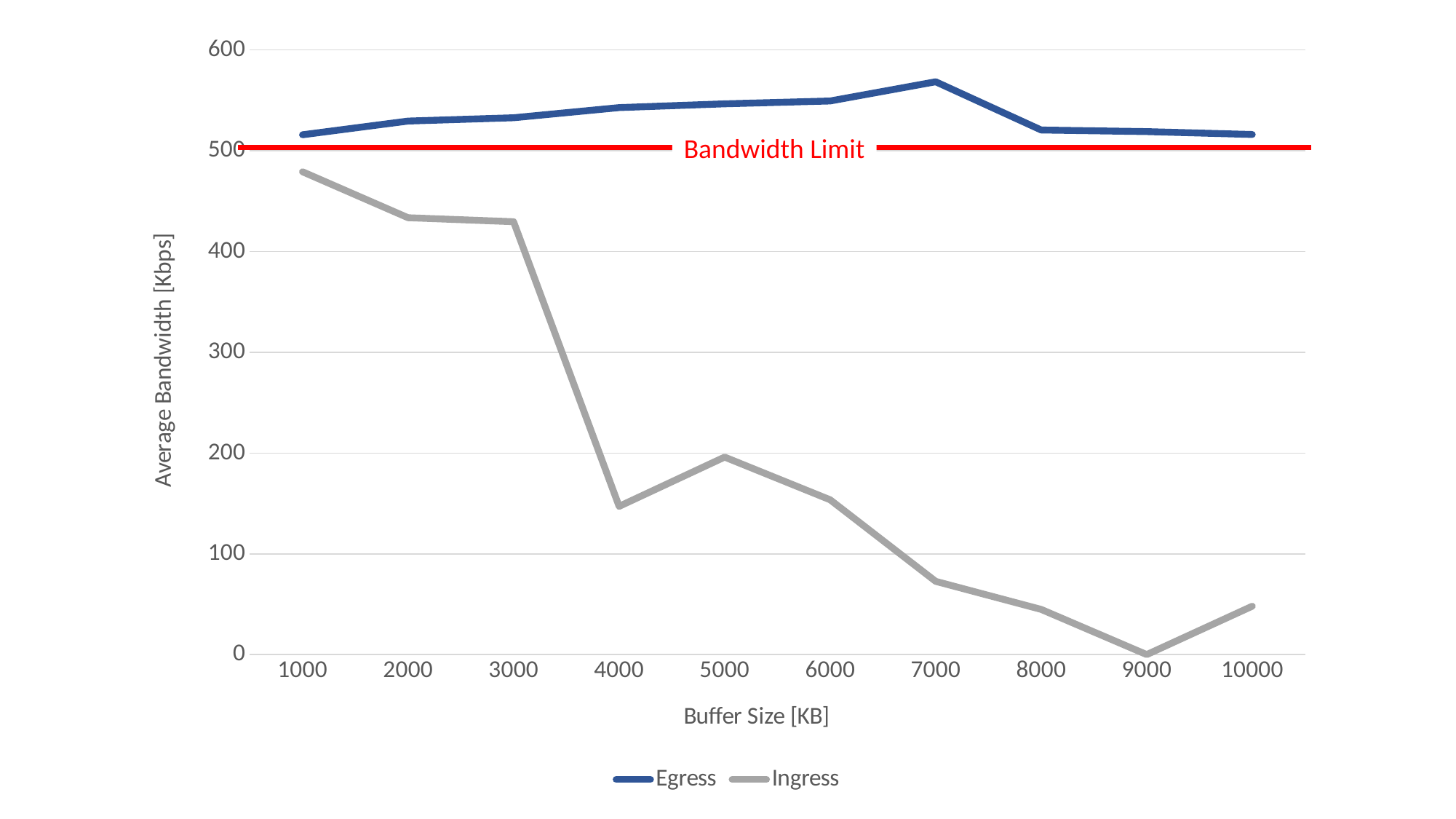

### Chart

| Category | Egress | Ingress |
|---|---|---|
| 1000 | 515.9 | 479.2 |
| 2000 | 529.5 | 433.6 |
| 3000 | 532.8 | 429.6 |
| 4000 | 542.848 | 147.09 |
| 5000 | 546.592 | 196.0 |
| 6000 | 549.4399999999999 | 153.6 |
| 7000 | 568.488 | 72.7 |
| 8000 | 520.604 | 44.8 |
| 9000 | 519.028 | 0.0 |
| 10000 | 516.172 | 48.0 |
Bandwidth Limit